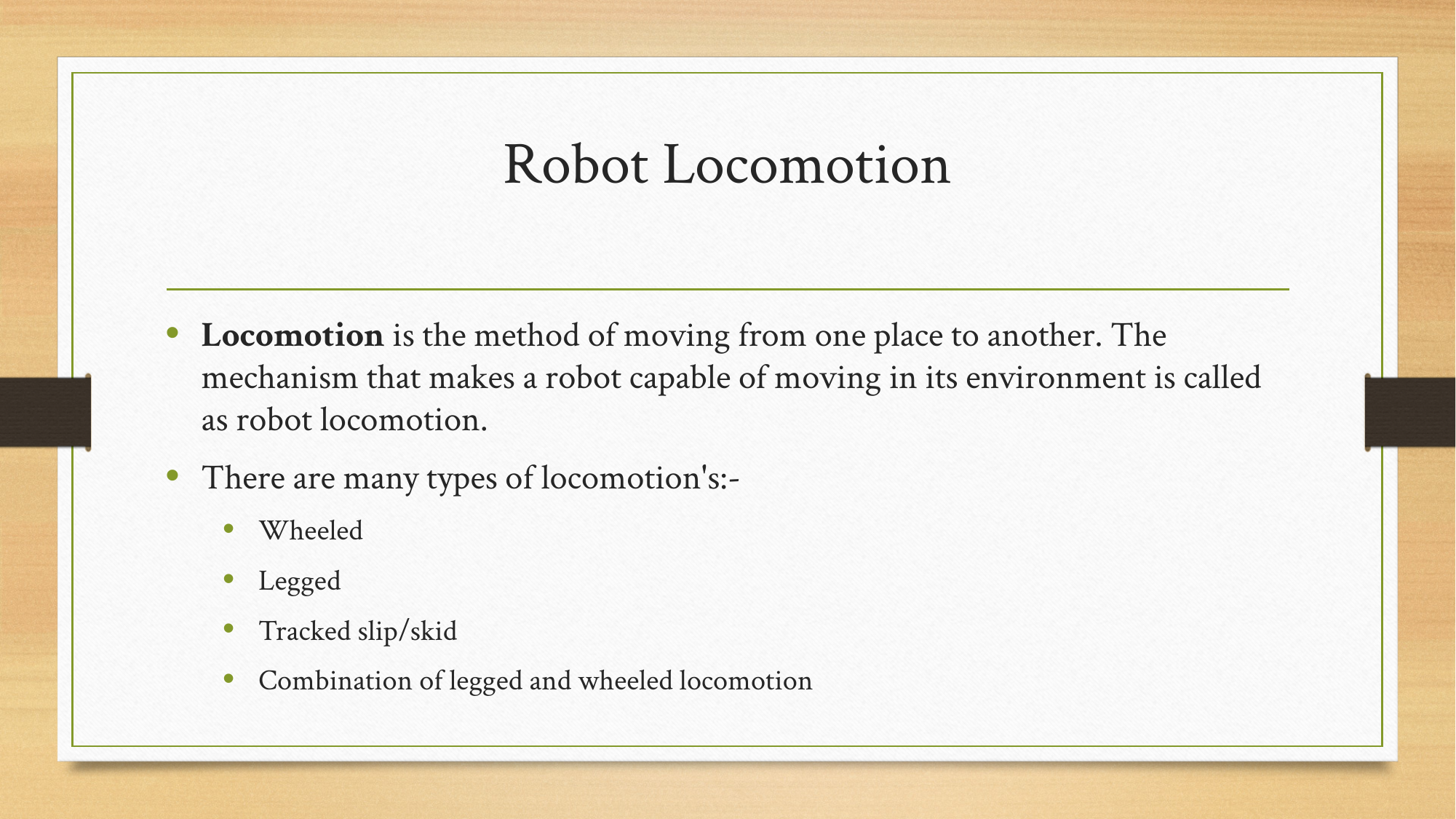

# Robot Locomotion
Locomotion is the method of moving from one place to another. The mechanism that makes a robot capable of moving in its environment is called as robot locomotion.
There are many types of locomotion's:-
Wheeled
Legged
Tracked slip/skid
Combination of legged and wheeled locomotion